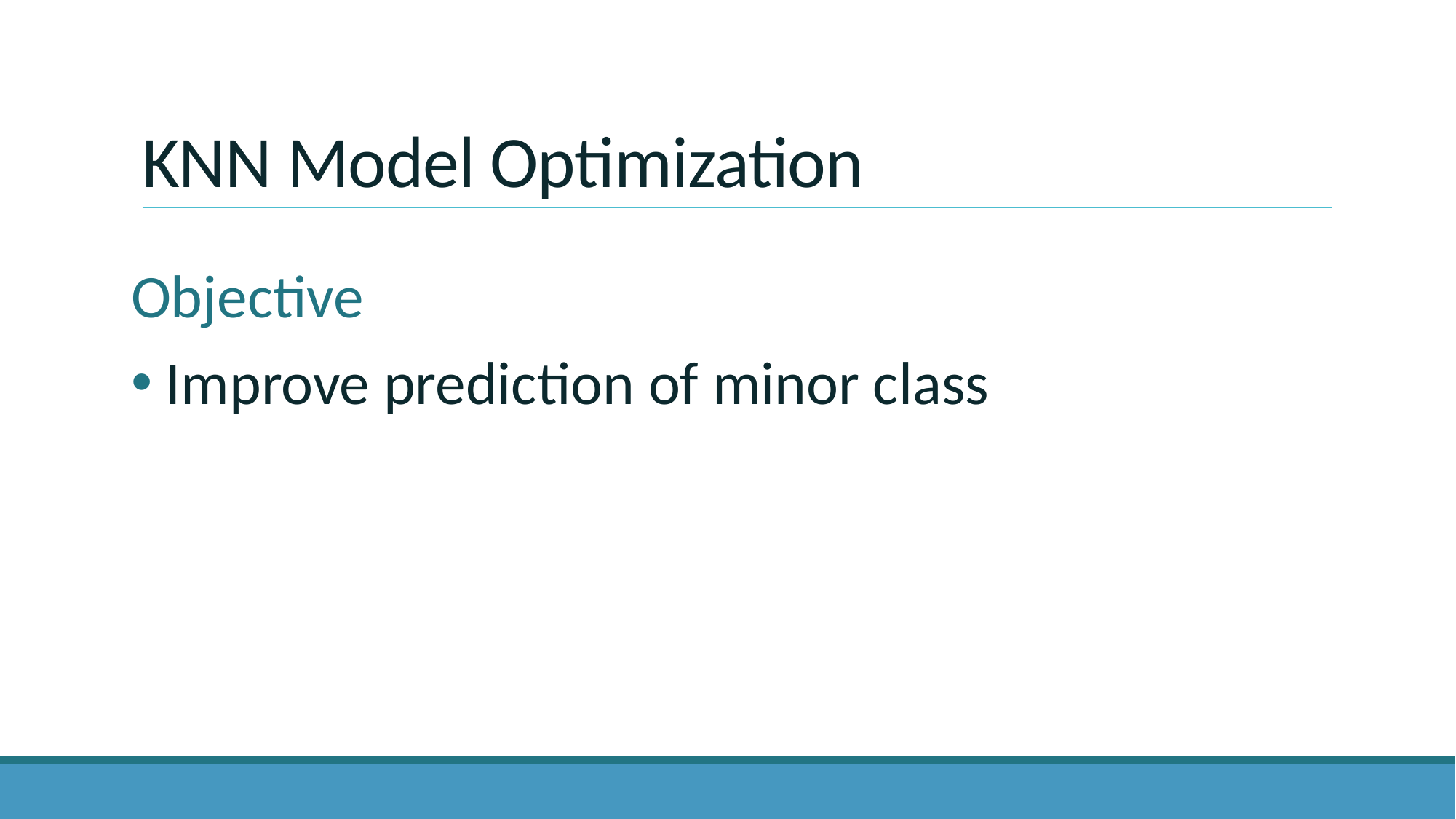

# KNN Model Optimization

Objective
 Improve prediction of minor class